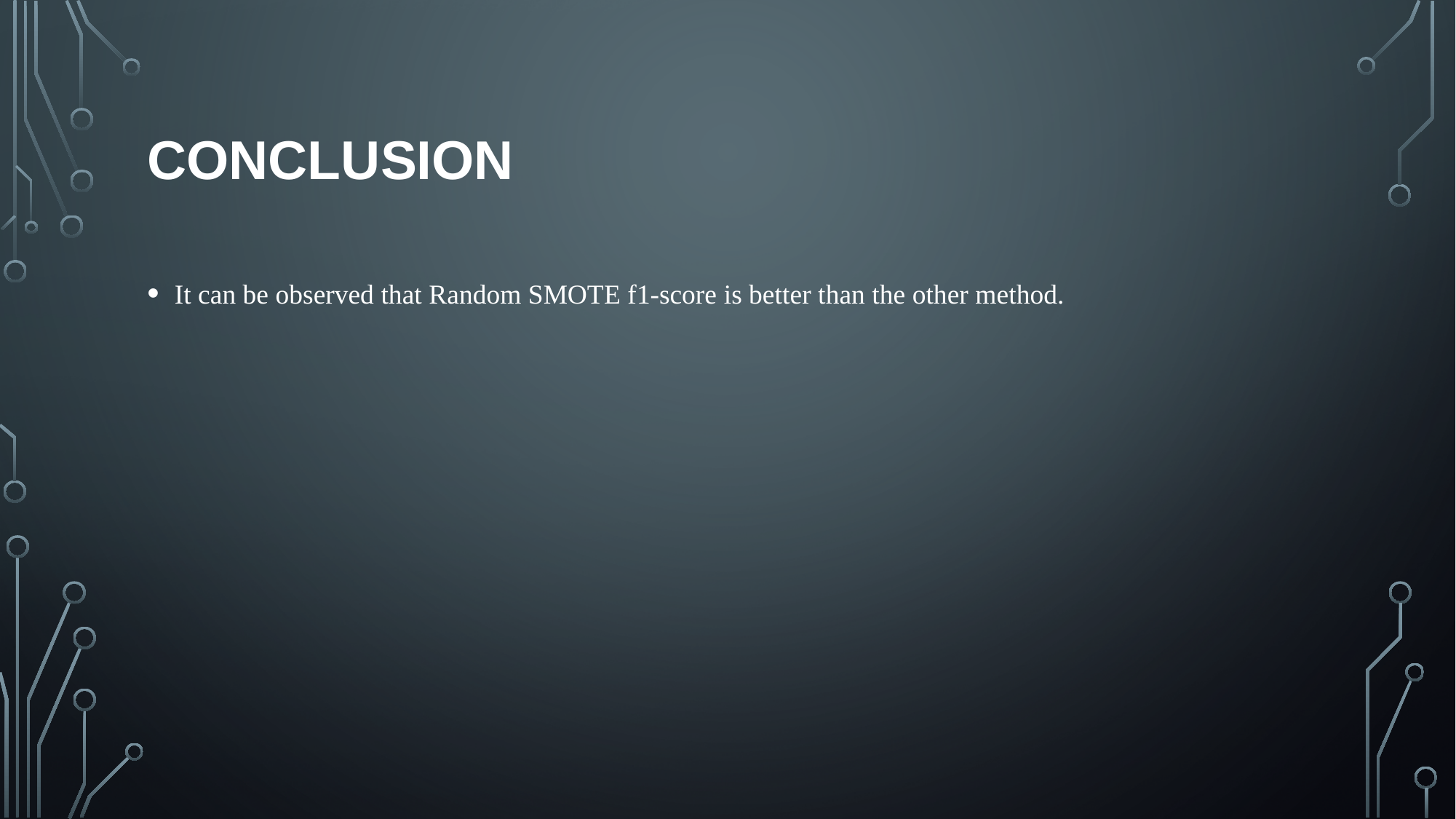

# Conclusion
It can be observed that Random SMOTE f1-score is better than the other method.